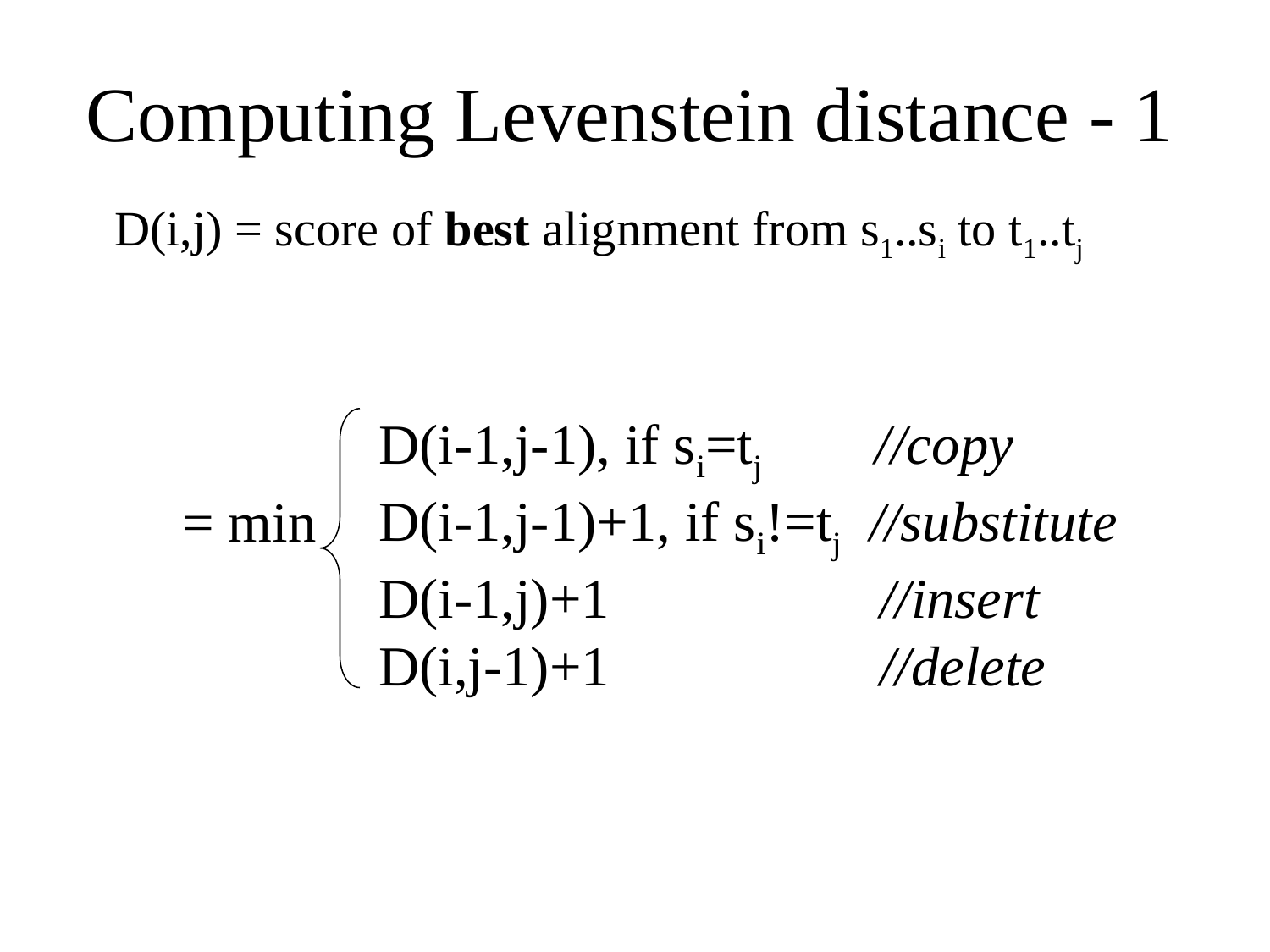

# Computing Levenstein distance - 1
D(i,j) = score of best alignment from s1..si to t1..tj
D(i-1,j-1), if si=tj        //copy
D(i-1,j-1)+1, if si!=tj  //substitute
D(i-1,j)+1                   //insert
D(i,j-1)+1                   //delete

= min